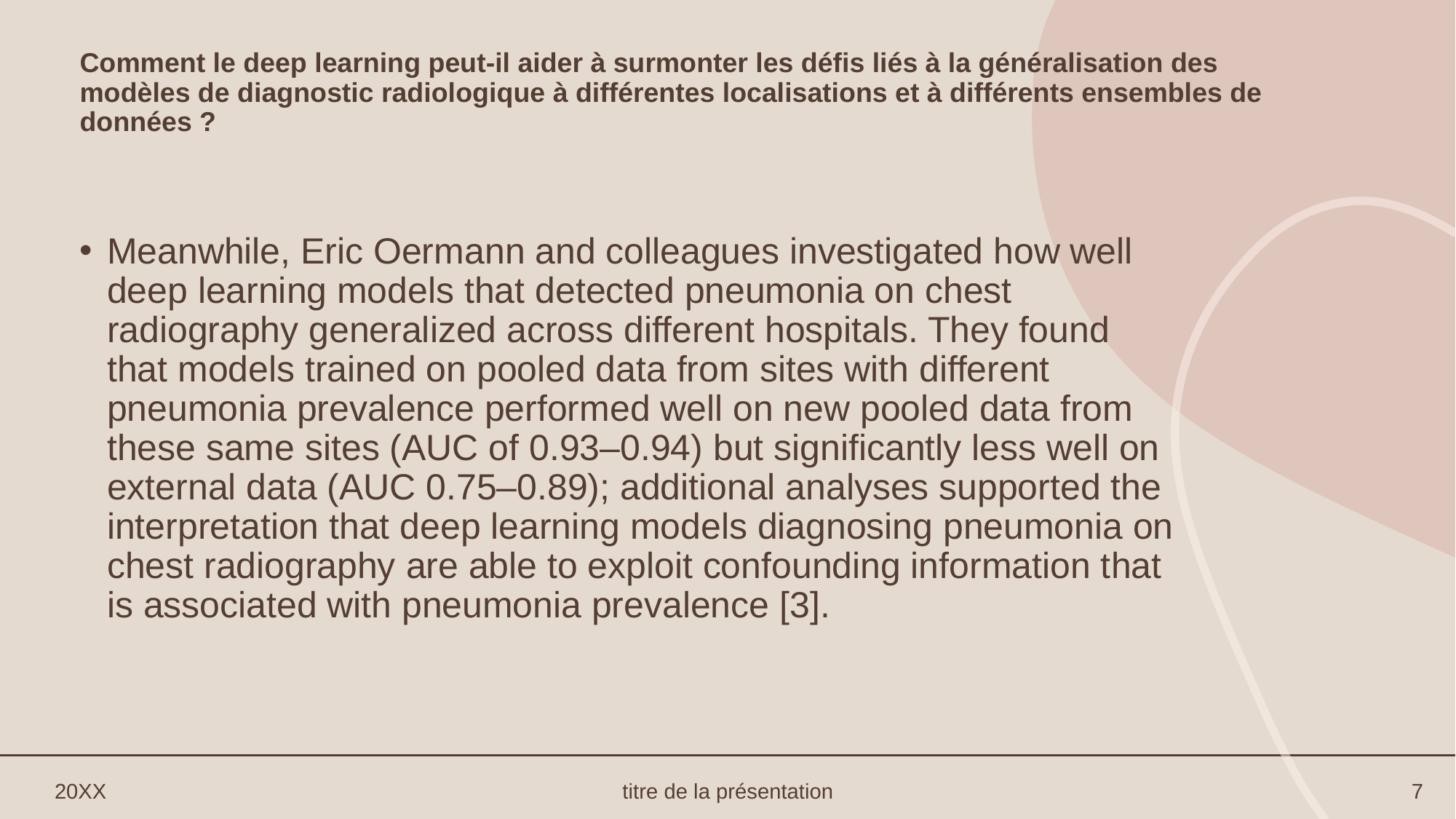

# Comment le deep learning peut-il aider à surmonter les défis liés à la généralisation des modèles de diagnostic radiologique à différentes localisations et à différents ensembles de données ?
Meanwhile, Eric Oermann and colleagues investigated how well deep learning models that detected pneumonia on chest radiography generalized across different hospitals. They found that models trained on pooled data from sites with different pneumonia prevalence performed well on new pooled data from these same sites (AUC of 0.93–0.94) but significantly less well on external data (AUC 0.75–0.89); additional analyses supported the interpretation that deep learning models diagnosing pneumonia on chest radiography are able to exploit confounding information that is associated with pneumonia prevalence [3].
20XX
titre de la présentation
7